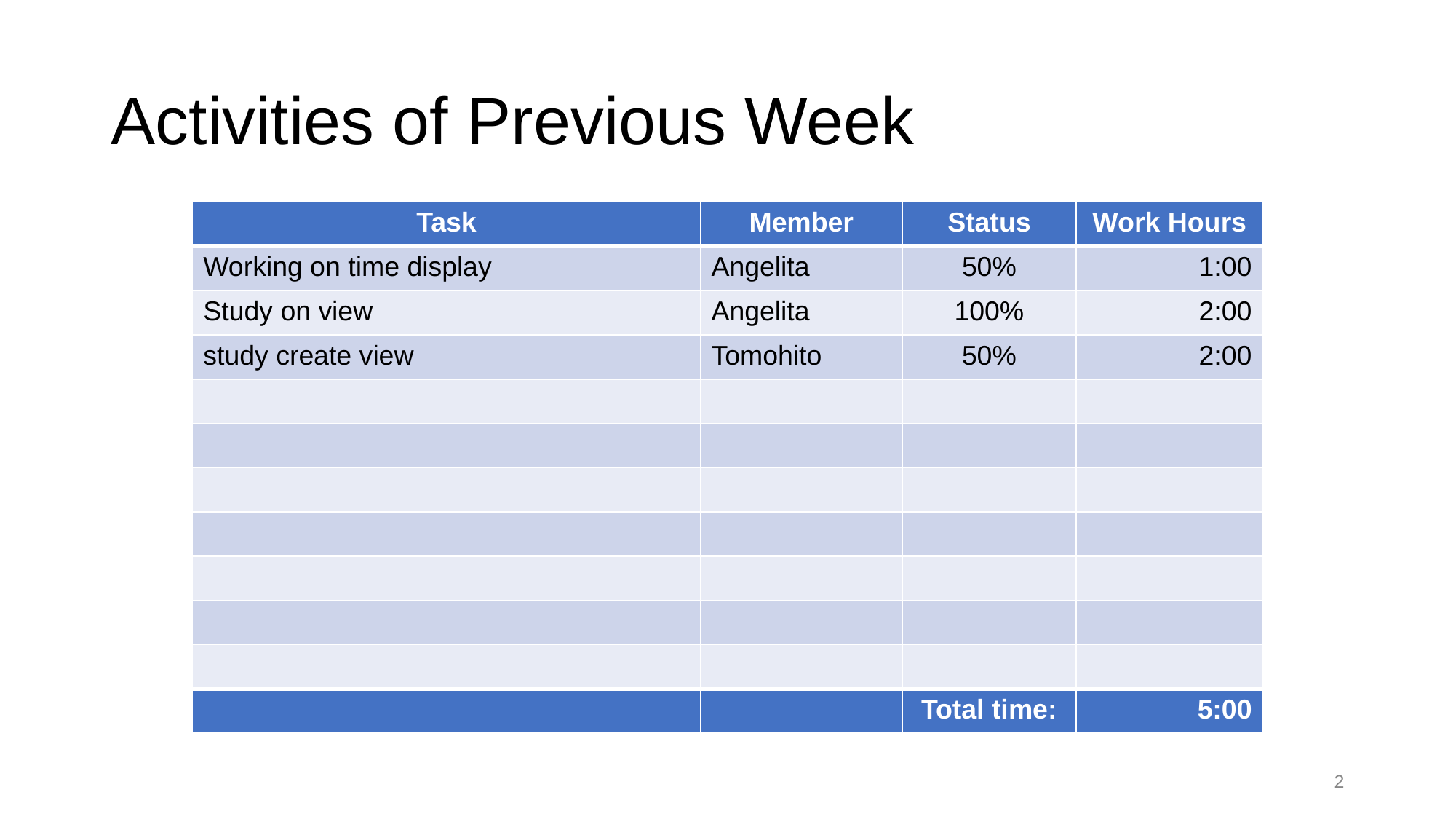

# Activities of Previous Week
| Task | Member | Status | Work Hours |
| --- | --- | --- | --- |
| Working on time display | Angelita | 50% | 1:00 |
| Study on view | Angelita | 100% | 2:00 |
| study create view | Tomohito | 50% | 2:00 |
|  |  |  |  |
|  |  |  |  |
|  |  |  |  |
|  |  |  |  |
|  |  |  |  |
|  |  |  |  |
|  |  |  |  |
|  |  | Total time: | 5:00 |
2